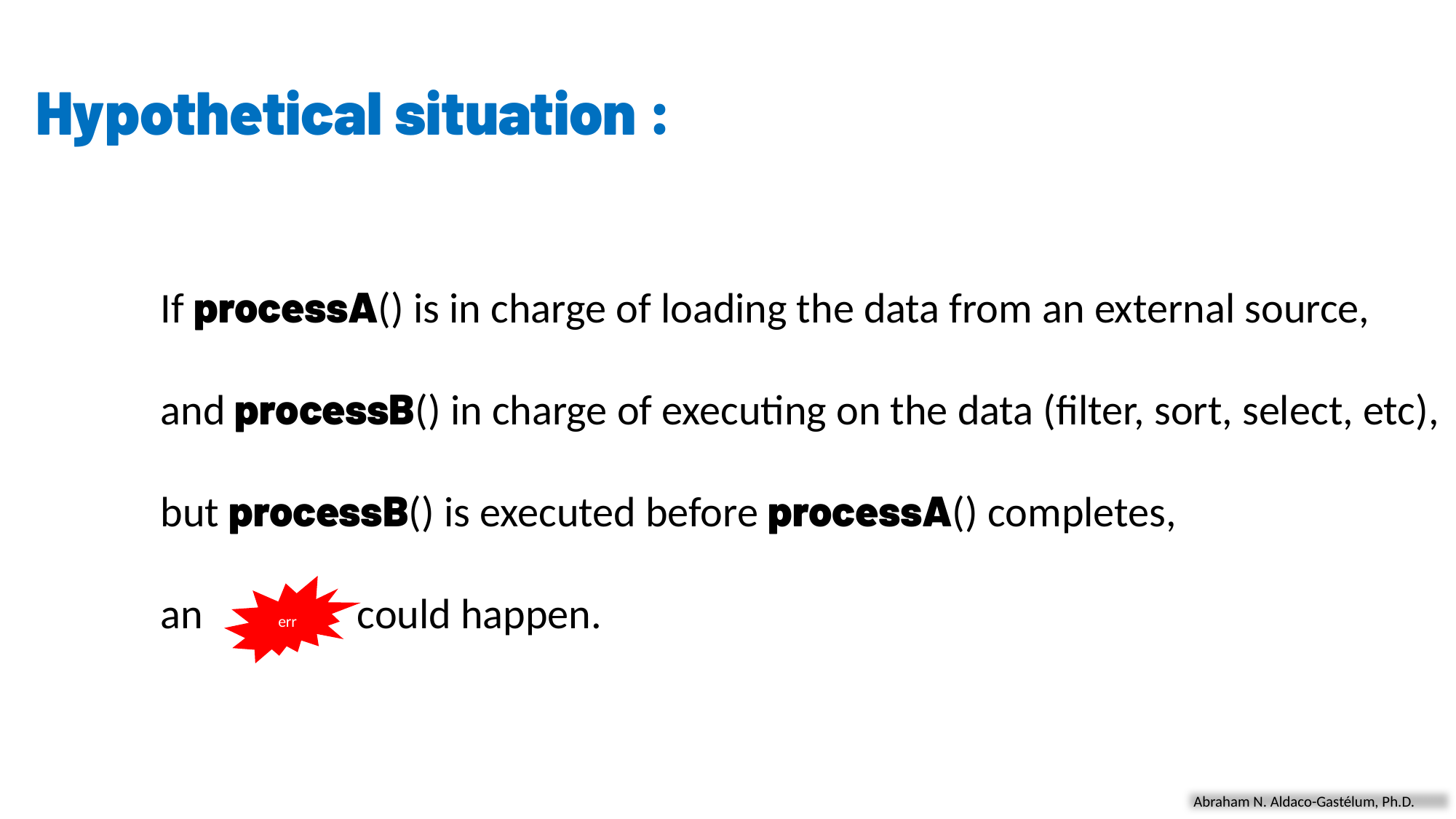

Hypothetical situation :
If processA() is in charge of loading the data from an external source,

and processB() in charge of executing on the data (filter, sort, select, etc),

but processB() is executed before processA() completes,

an                could happen.
err